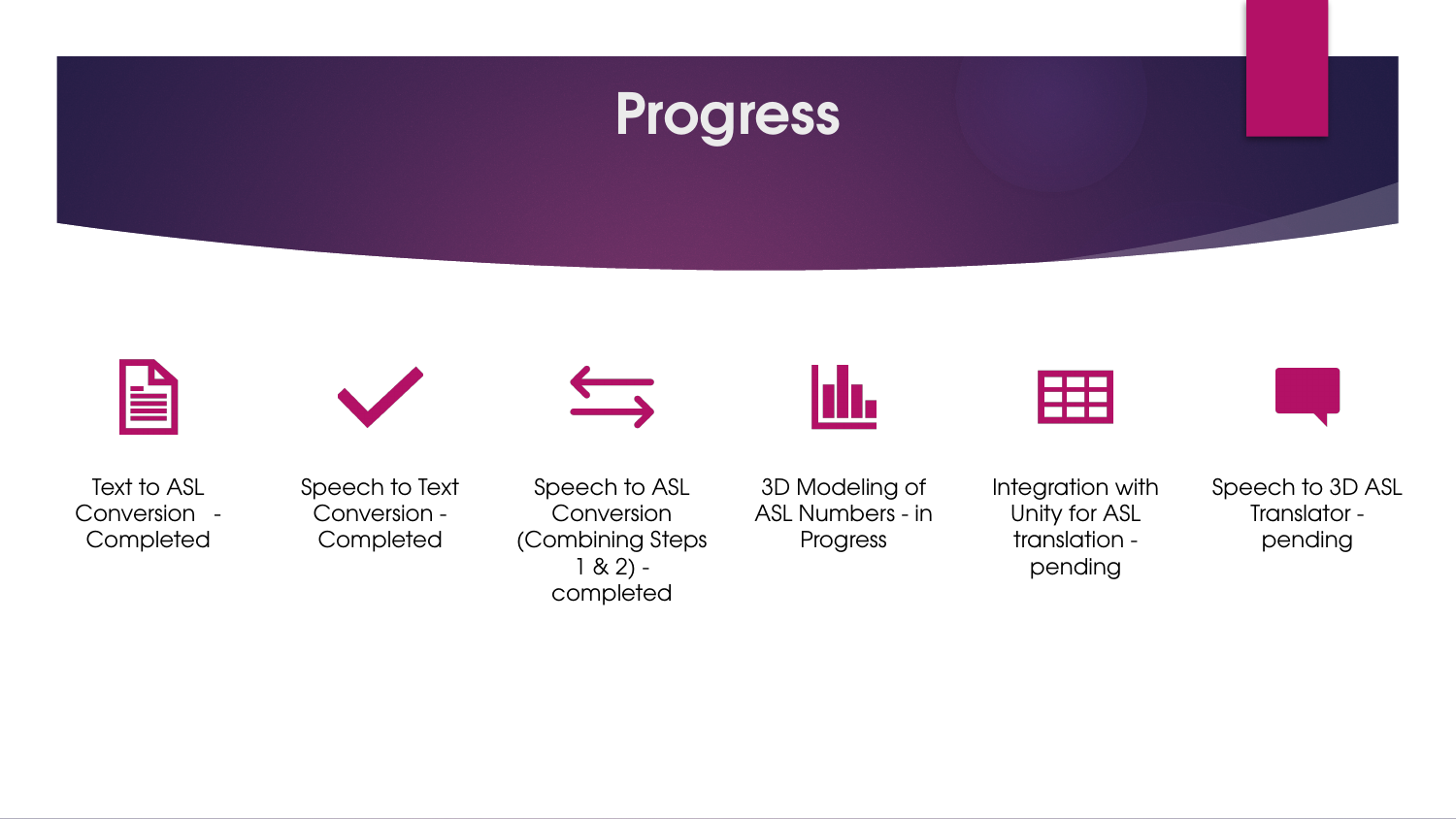

# Progress
Text to ASL Conversion   - Completed
Speech to Text Conversion - Completed
Speech to ASL Conversion (Combining Steps 1 & 2) - completed
3D Modeling of ASL Numbers - in Progress
Integration with Unity for ASL translation - pending
Speech to 3D ASL Translator - pending